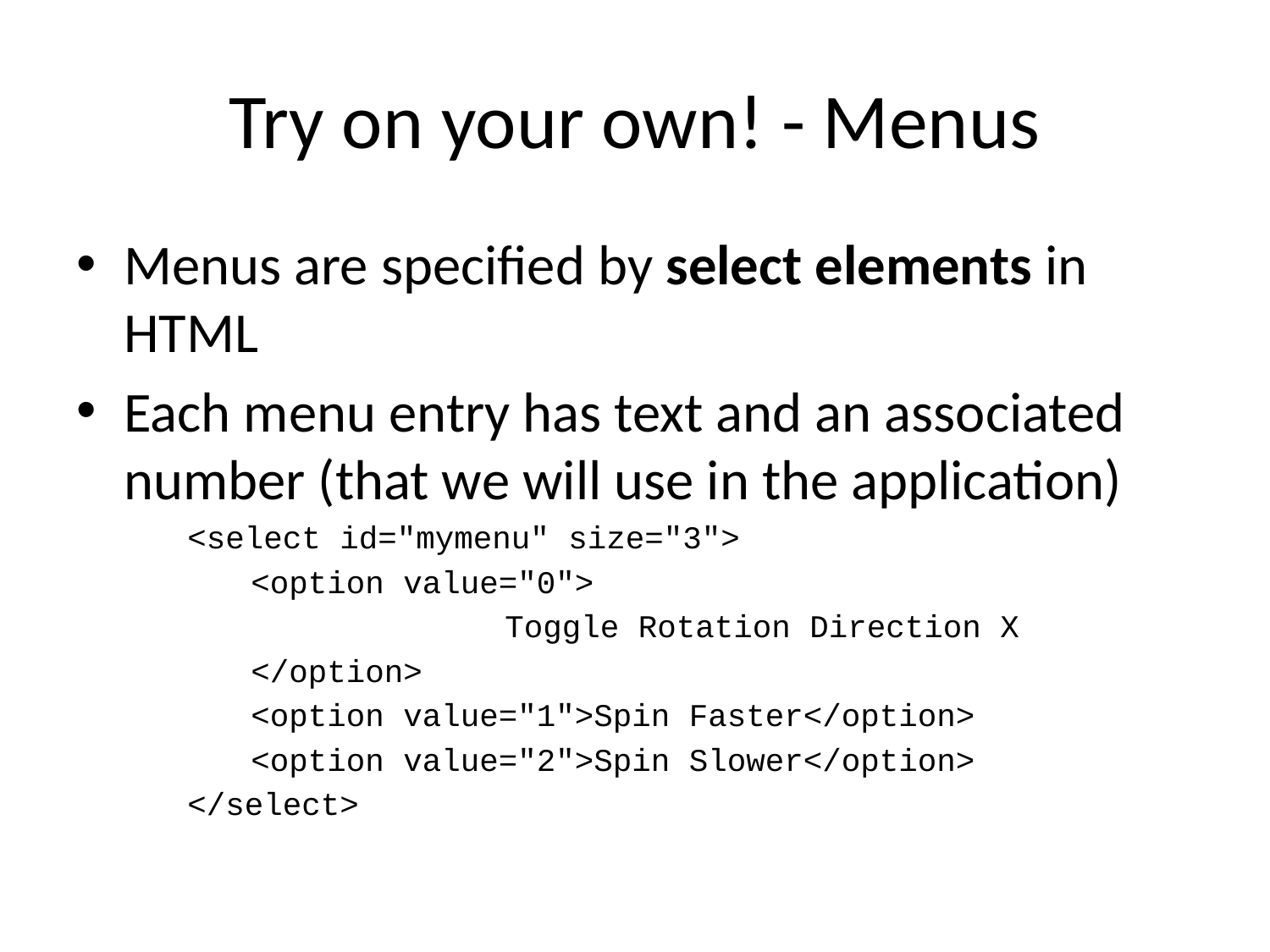

# Try on your own! - Menus
Menus are specified by select elements in HTML
Each menu entry has text and an associated number (that we will use in the application)
<select id="mymenu" size="3">
<option value="0">
		Toggle Rotation Direction X
</option>
<option value="1">Spin Faster</option>
<option value="2">Spin Slower</option>
</select>